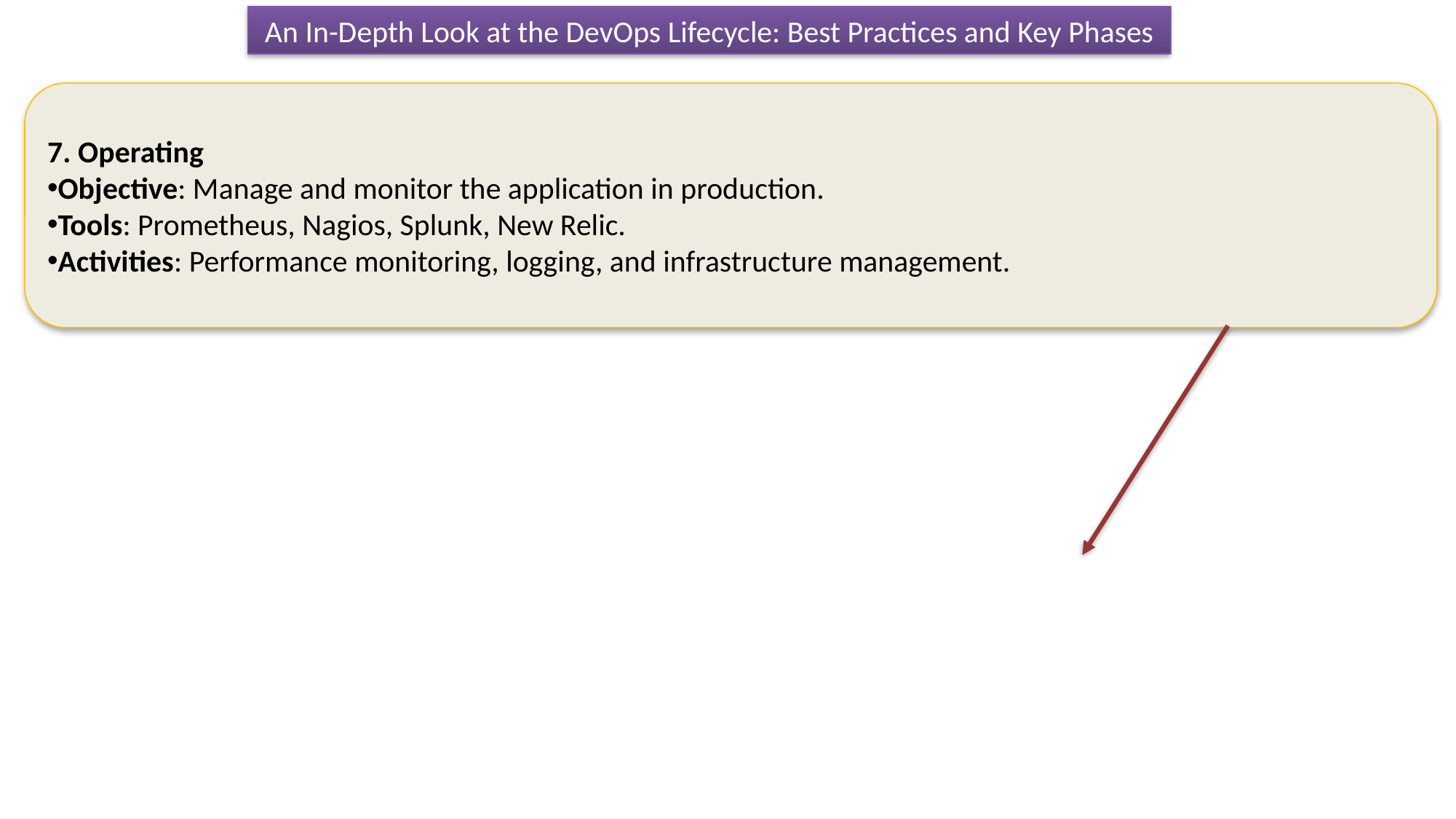

An In-Depth Look at the DevOps Lifecycle: Best Practices and Key Phases

7. Operating
Objective: Manage and monitor the application in production.
Tools: Prometheus, Nagios, Splunk, New Relic.
Activities: Performance monitoring, logging, and infrastructure management.